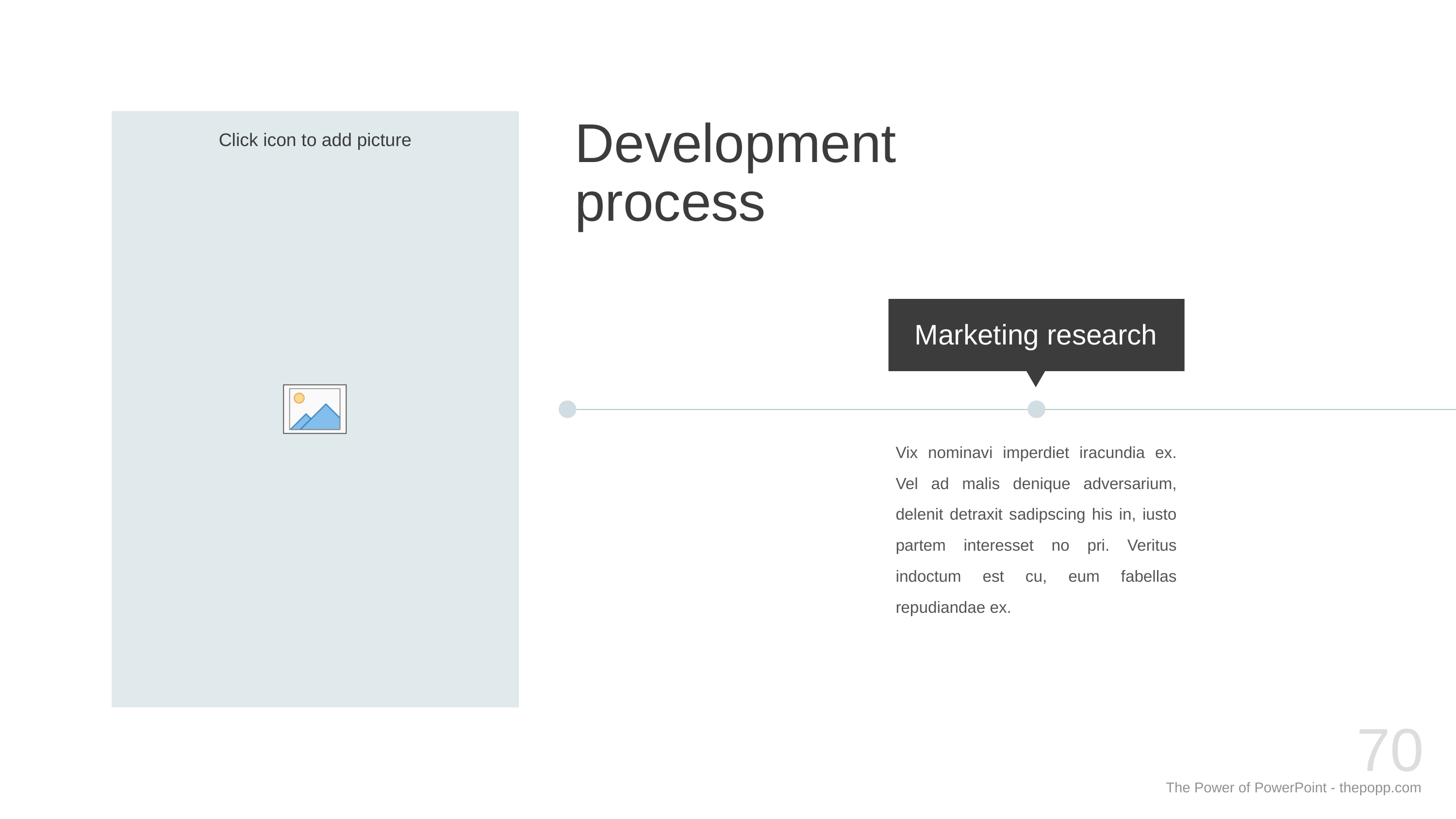

# Development process

Marketing research
Vix nominavi imperdiet iracundia ex. Vel ad malis denique adversarium, delenit detraxit sadipscing his in, iusto partem interesset no pri. Veritus indoctum est cu, eum fabellas repudiandae ex.
70
The Power of PowerPoint - thepopp.com